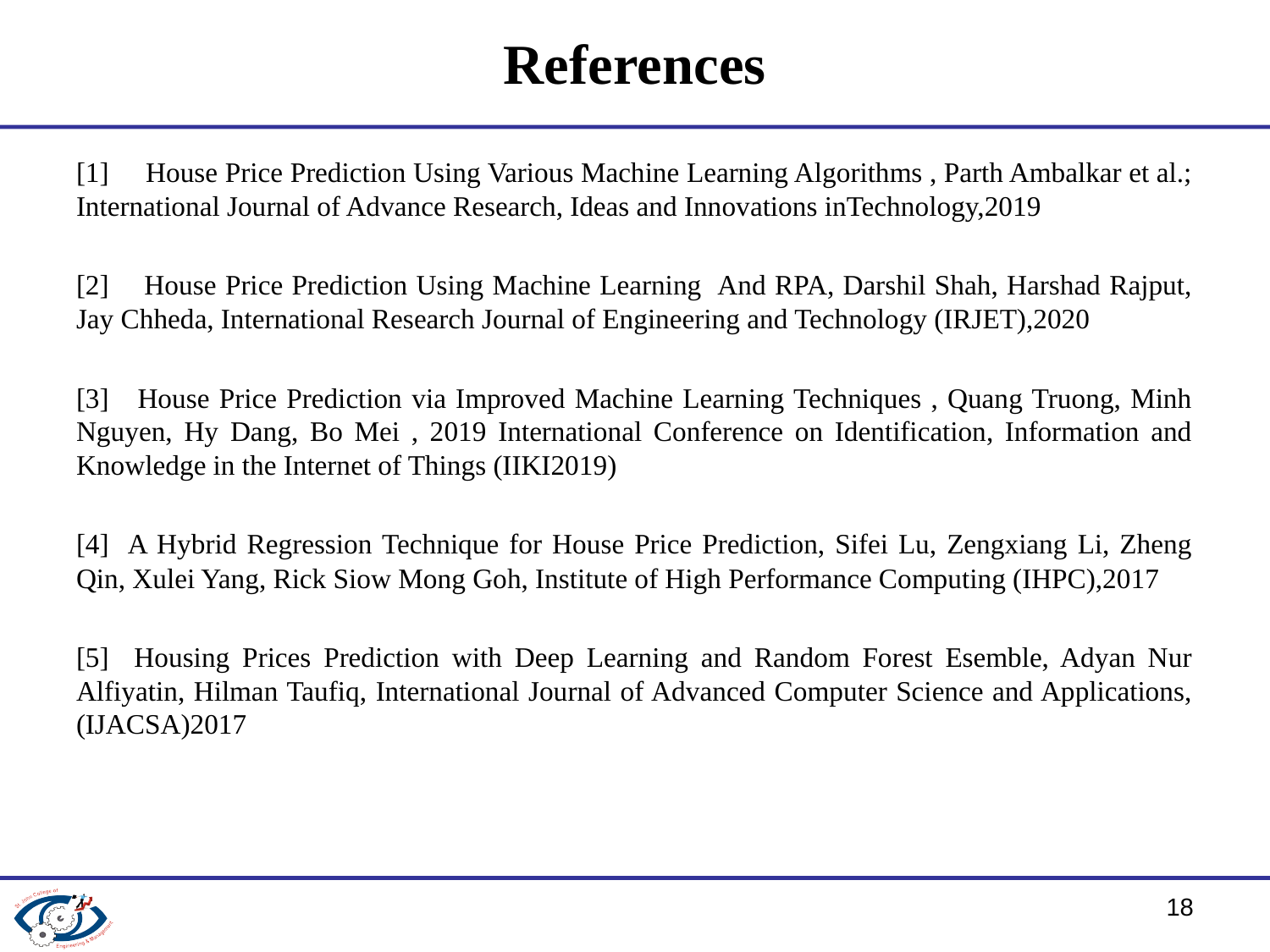

# References
[1]     House Price Prediction Using Various Machine Learning Algorithms , Parth Ambalkar et al.; International Journal of Advance Research, Ideas and Innovations inTechnology,2019

[2]    House Price Prediction Using Machine Learning  And RPA, Darshil Shah, Harshad Rajput, Jay Chheda, International Research Journal of Engineering and Technology (IRJET),2020

[3]   House Price Prediction via Improved Machine Learning Techniques , Quang Truong, Minh Nguyen, Hy Dang, Bo Mei , 2019 International Conference on Identification, Information and Knowledge in the Internet of Things (IIKI2019)

[4]  A Hybrid Regression Technique for House Price Prediction, Sifei Lu, Zengxiang Li, Zheng Qin, Xulei Yang, Rick Siow Mong Goh, Institute of High Performance Computing (IHPC),2017

[5]  Housing Prices Prediction with Deep Learning and Random Forest Esemble, Adyan Nur Alfiyatin, Hilman Taufiq, International Journal of Advanced Computer Science and Applications,(IJACSA)2017
18